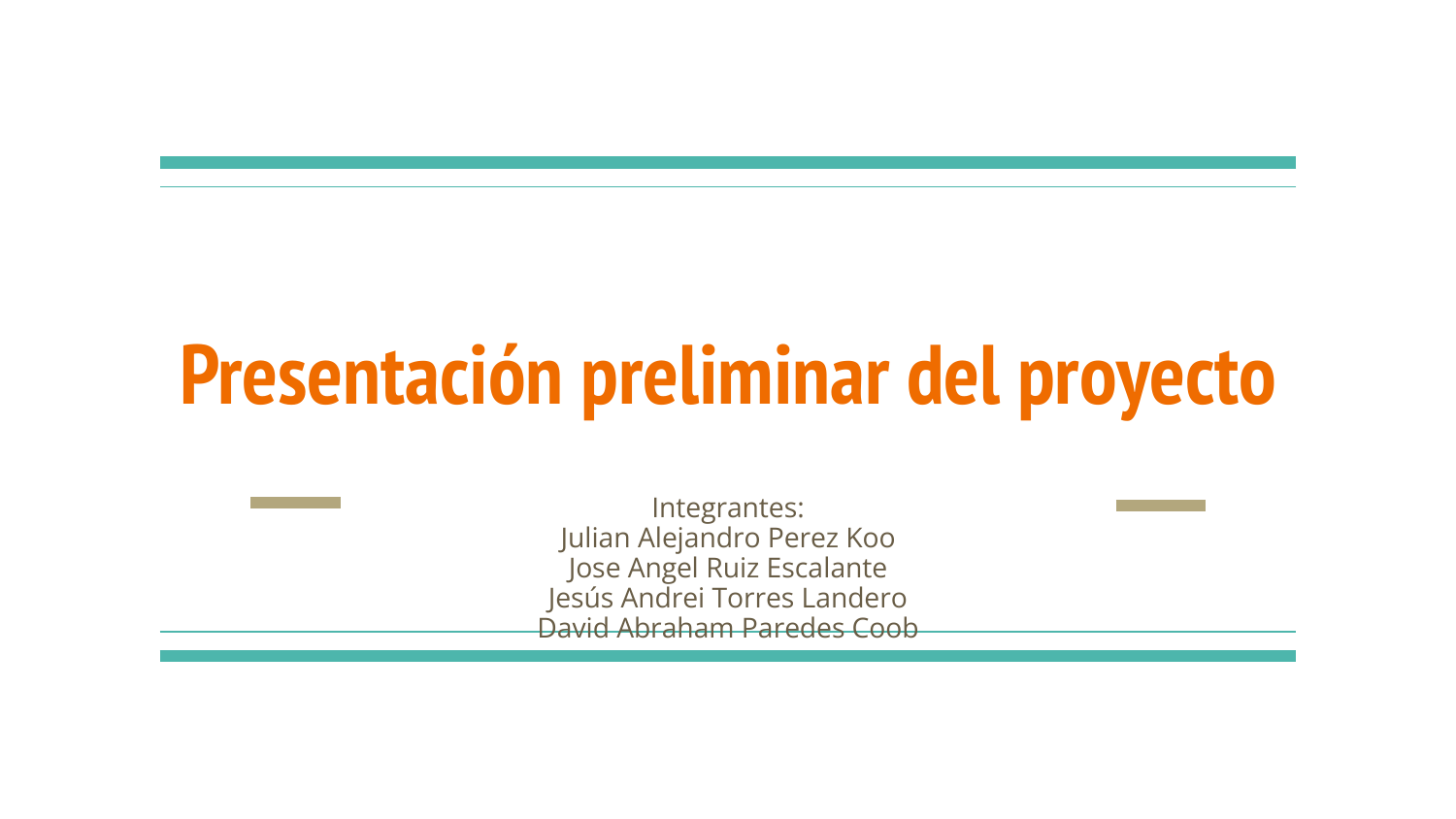

# Presentación preliminar del proyecto
Integrantes:
Julian Alejandro Perez Koo
Jose Angel Ruiz Escalante
Jesús Andrei Torres Landero
David Abraham Paredes Coob